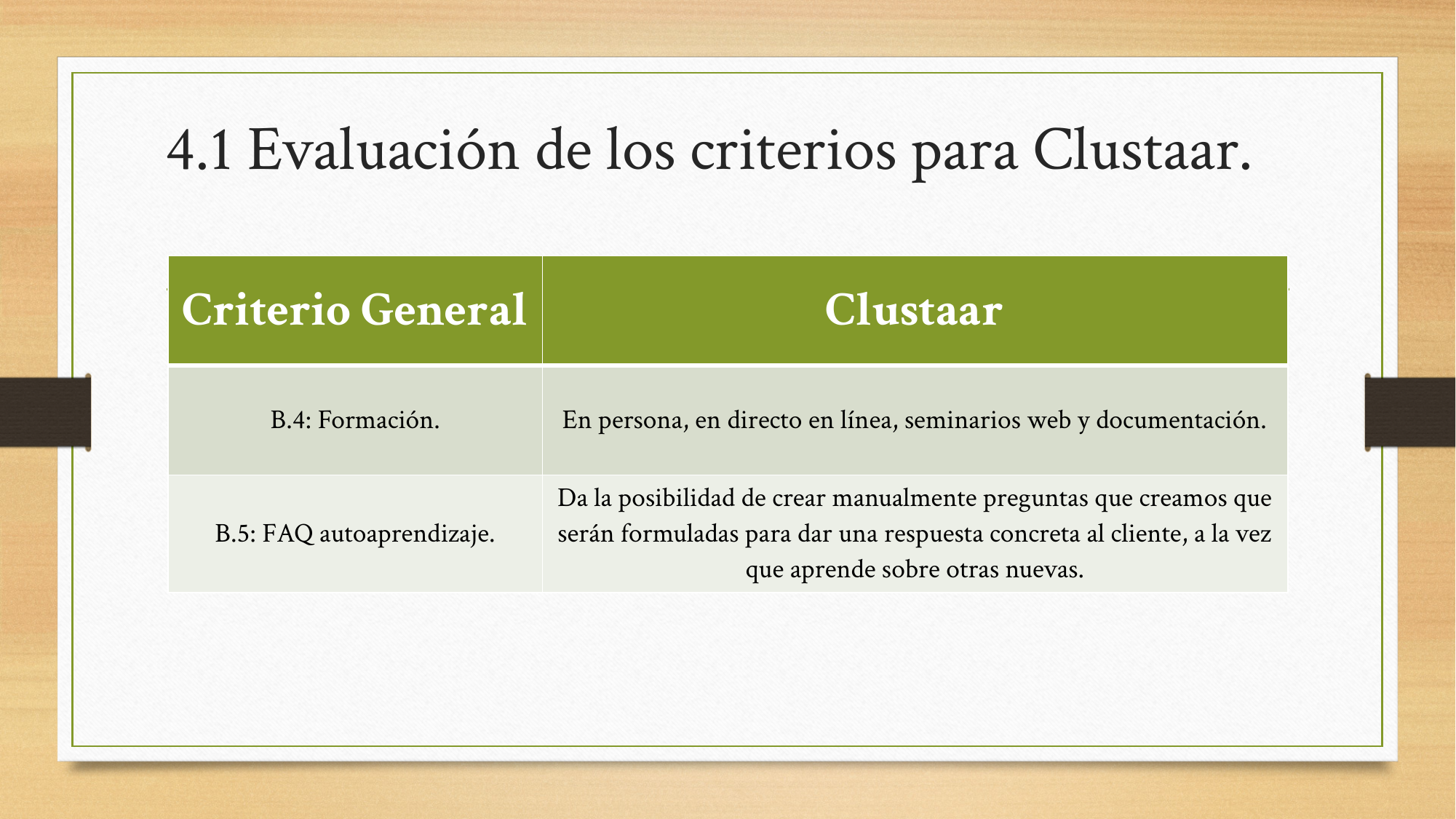

# 4.1 Evaluación de los criterios para Clustaar.
| Criterio General | Clustaar​ |
| --- | --- |
| B.4: Formación. | En persona, en directo en línea, seminarios web y documentación. |
| B.5: FAQ autoaprendizaje. | Da la posibilidad de crear manualmente preguntas que creamos que serán formuladas para dar una respuesta concreta al cliente, a la vez que aprende sobre otras nuevas. |